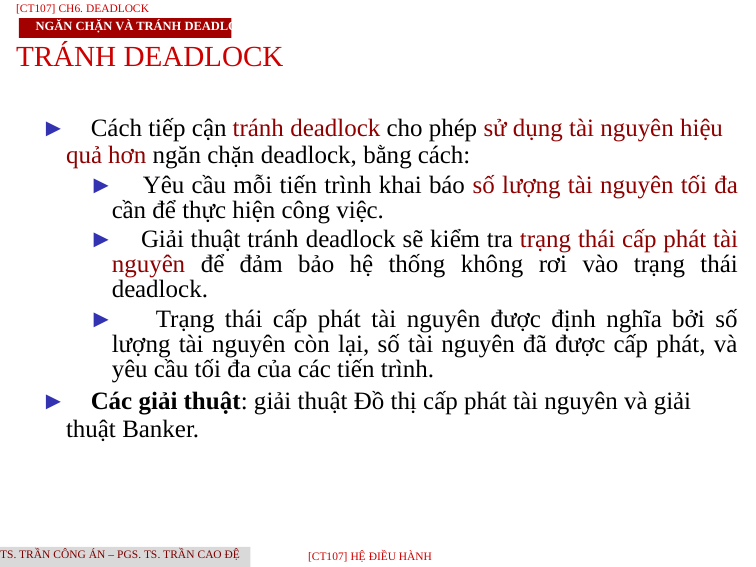

[CT107] Ch6. Deadlock
Ngăn chặn VÀ tránh deadlock
TRÁNH DEADLOCK
►    Cách tiếp cận tránh deadlock cho phép sử dụng tài nguyên hiệu quả hơn ngăn chặn deadlock, bằng cách:
►    Yêu cầu mỗi tiến trình khai báo số lượng tài nguyên tối đa cần để thực hiện công việc.
►    Giải thuật tránh deadlock sẽ kiểm tra trạng thái cấp phát tài nguyên để đảm bảo hệ thống không rơi vào trạng thái deadlock.
►    Trạng thái cấp phát tài nguyên được định nghĩa bởi số lượng tài nguyên còn lại, số tài nguyên đã được cấp phát, và yêu cầu tối đa của các tiến trình.
►    Các giải thuật: giải thuật Đồ thị cấp phát tài nguyên và giải thuật Banker.
TS. Trần Công Án – PGS. TS. Trần Cao Đệ
[CT107] HỆ điều hành